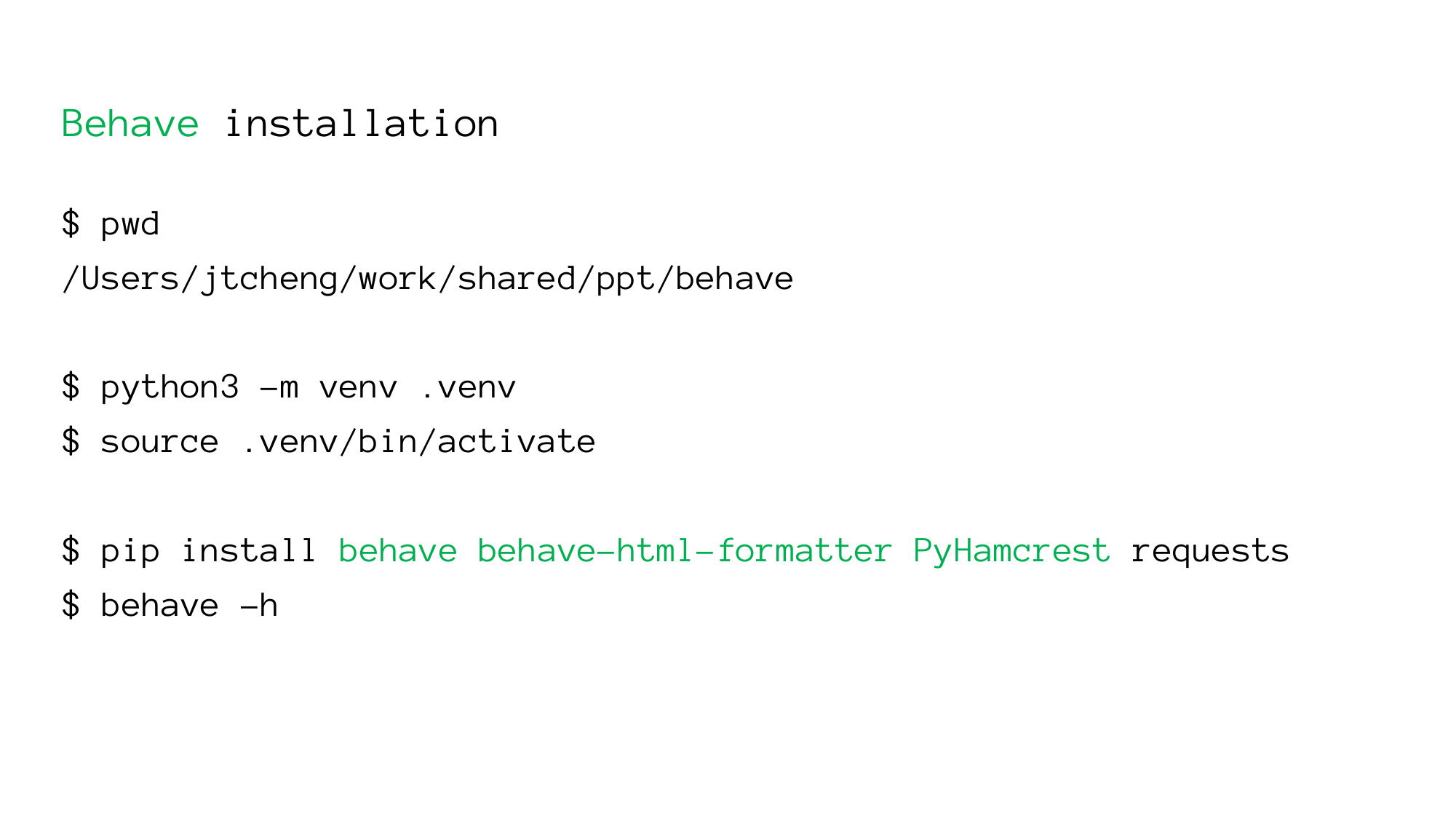

# Behave installation
$ pwd
/Users/jtcheng/work/shared/ppt/behave

$ python3 -m venv .venv
$ source .venv/bin/activate

$ pip install behave behave-html-formatter PyHamcrest requests
$ behave -h